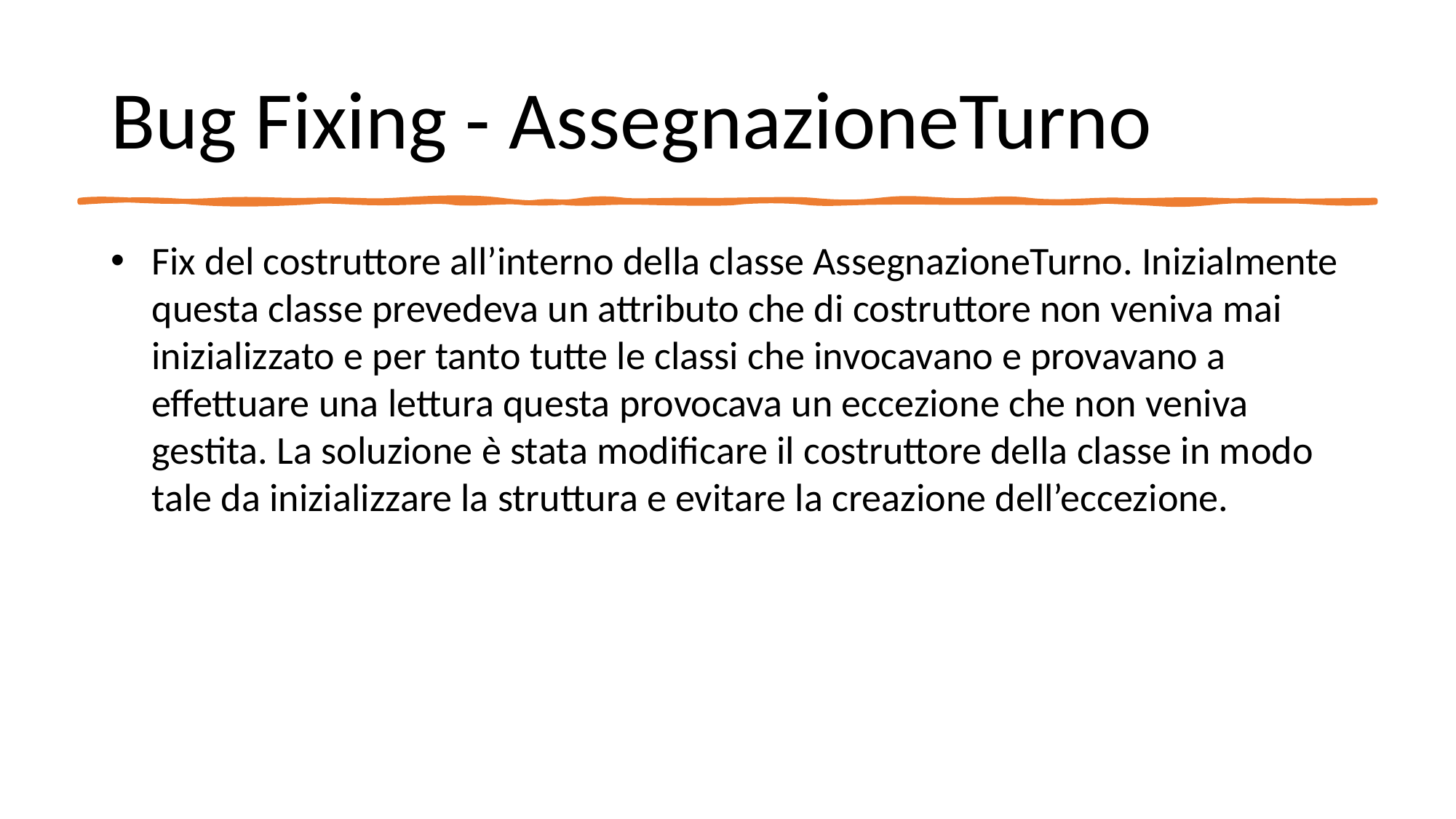

# Bug Fixing - AssegnazioneTurno

Fix del costruttore all’interno della classe AssegnazioneTurno. Inizialmente questa classe prevedeva un attributo che di costruttore non veniva mai inizializzato e per tanto tutte le classi che invocavano e provavano a effettuare una lettura questa provocava un eccezione che non veniva gestita. La soluzione è stata modificare il costruttore della classe in modo tale da inizializzare la struttura e evitare la creazione dell’eccezione.